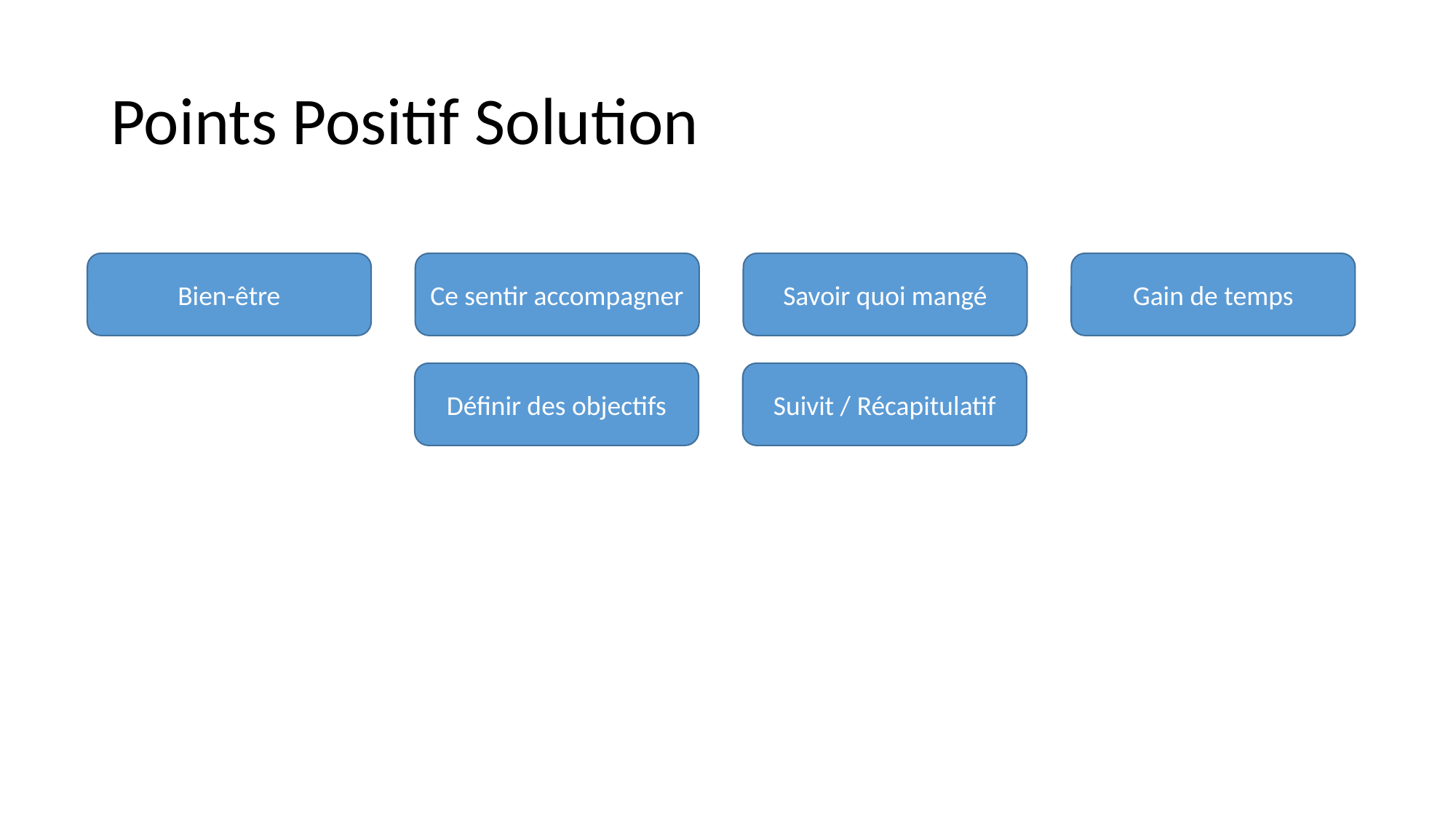

# Points Positif Solution
Bien-être
Ce sentir accompagner
Savoir quoi mangé
Gain de temps
Définir des objectifs
Suivit / Récapitulatif